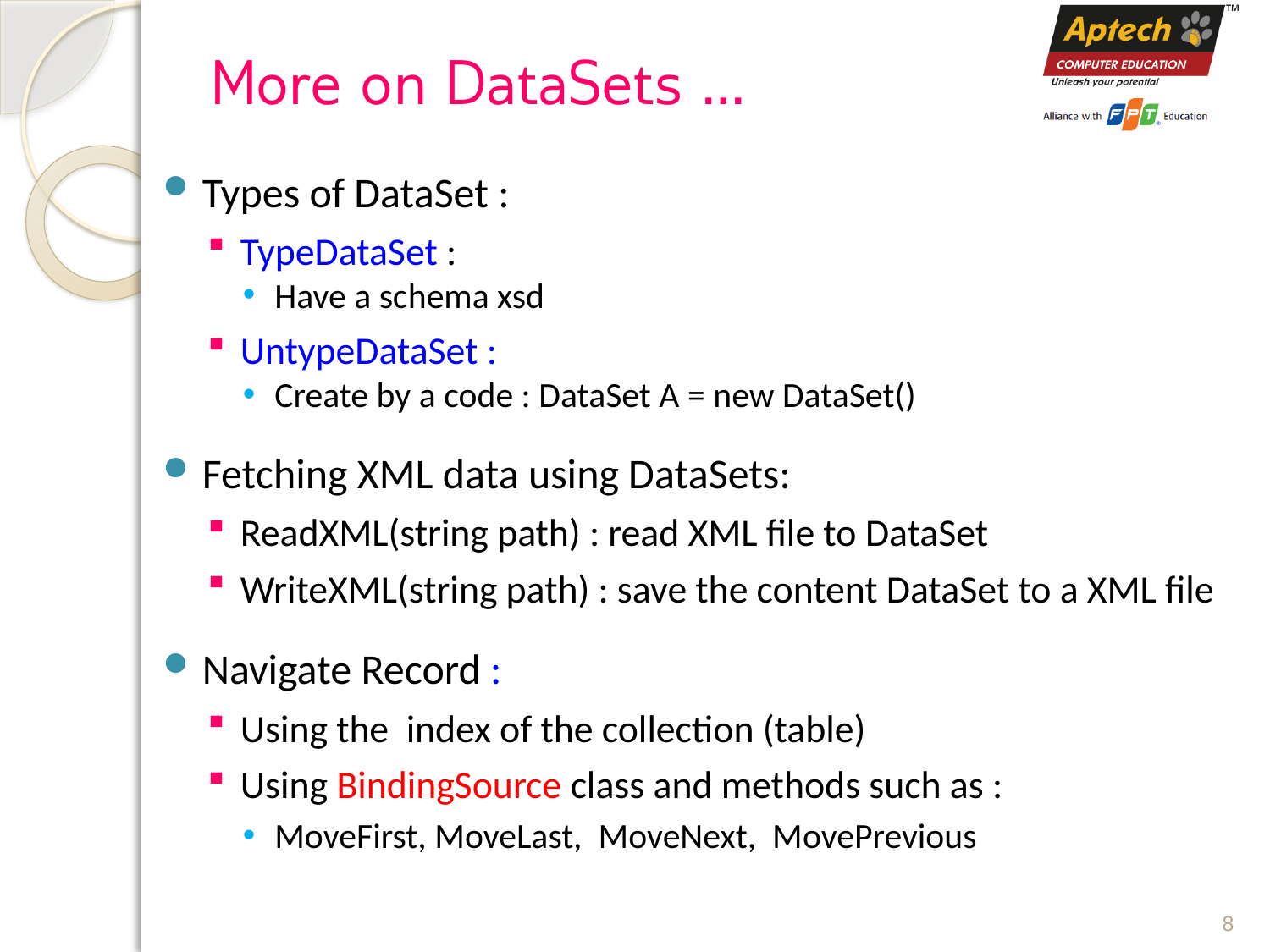

# More on DataSets …
Types of DataSet :
TypeDataSet :
Have a schema xsd
UntypeDataSet :
Create by a code : DataSet A = new DataSet()
Fetching XML data using DataSets:
ReadXML(string path) : read XML file to DataSet
WriteXML(string path) : save the content DataSet to a XML file
Navigate Record :
Using the  index of the collection (table)
Using BindingSource class and methods such as :
MoveFirst, MoveLast,  MoveNext,  MovePrevious

8